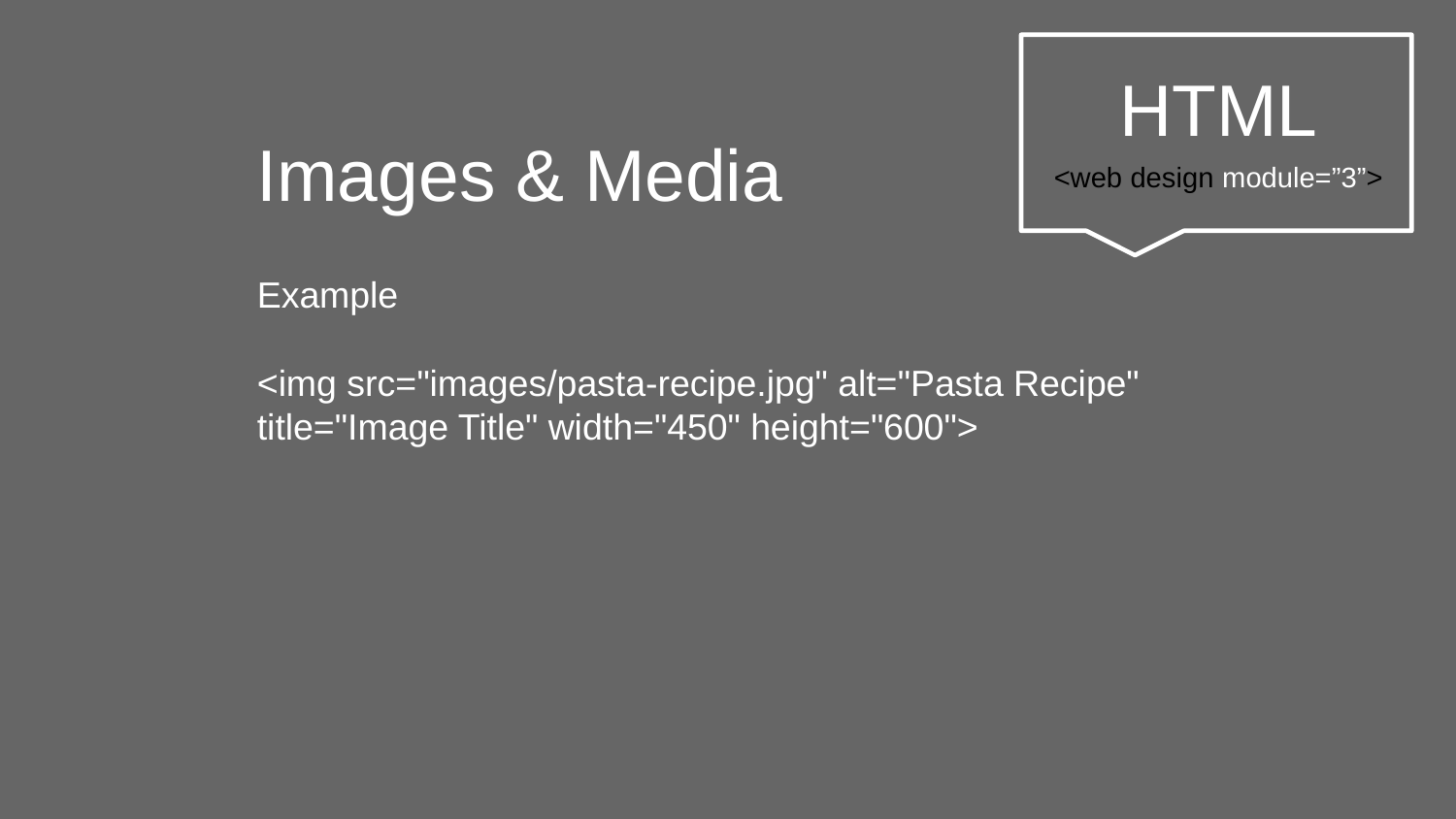

Images & Media

HTML
<web design module=”3”>
Example
<img src="images/pasta-recipe.jpg" alt="Pasta Recipe" title="Image Title" width="450" height="600">